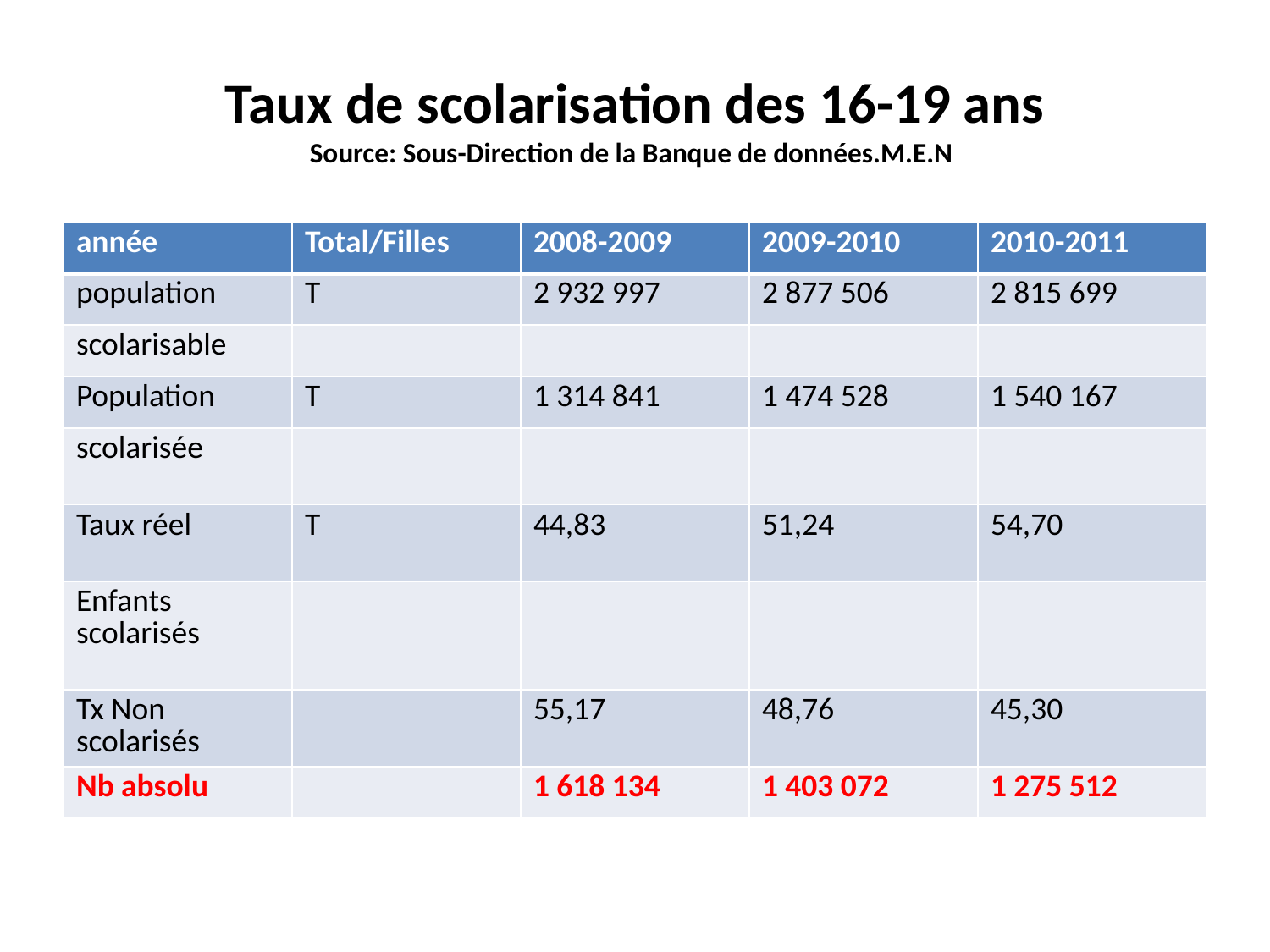

# Taux de scolarisation des 16-19 ans Source: Sous-Direction de la Banque de données.M.E.N
| année | Total/Filles | 2008-2009 | 2009-2010 | 2010-2011 |
| --- | --- | --- | --- | --- |
| population | T | 2 932 997 | 2 877 506 | 2 815 699 |
| scolarisable |  |  |  |  |
| Population | T | 1 314 841 | 1 474 528 | 1 540 167 |
| scolarisée |  |  |  |  |
| Taux réel | T | 44,83 | 51,24 | 54,70 |
| Enfants scolarisés |  |  |  |  |
| Tx Non scolarisés |  | 55,17 | 48,76 | 45,30 |
| Nb absolu |  | 1 618 134 | 1 403 072 | 1 275 512 |